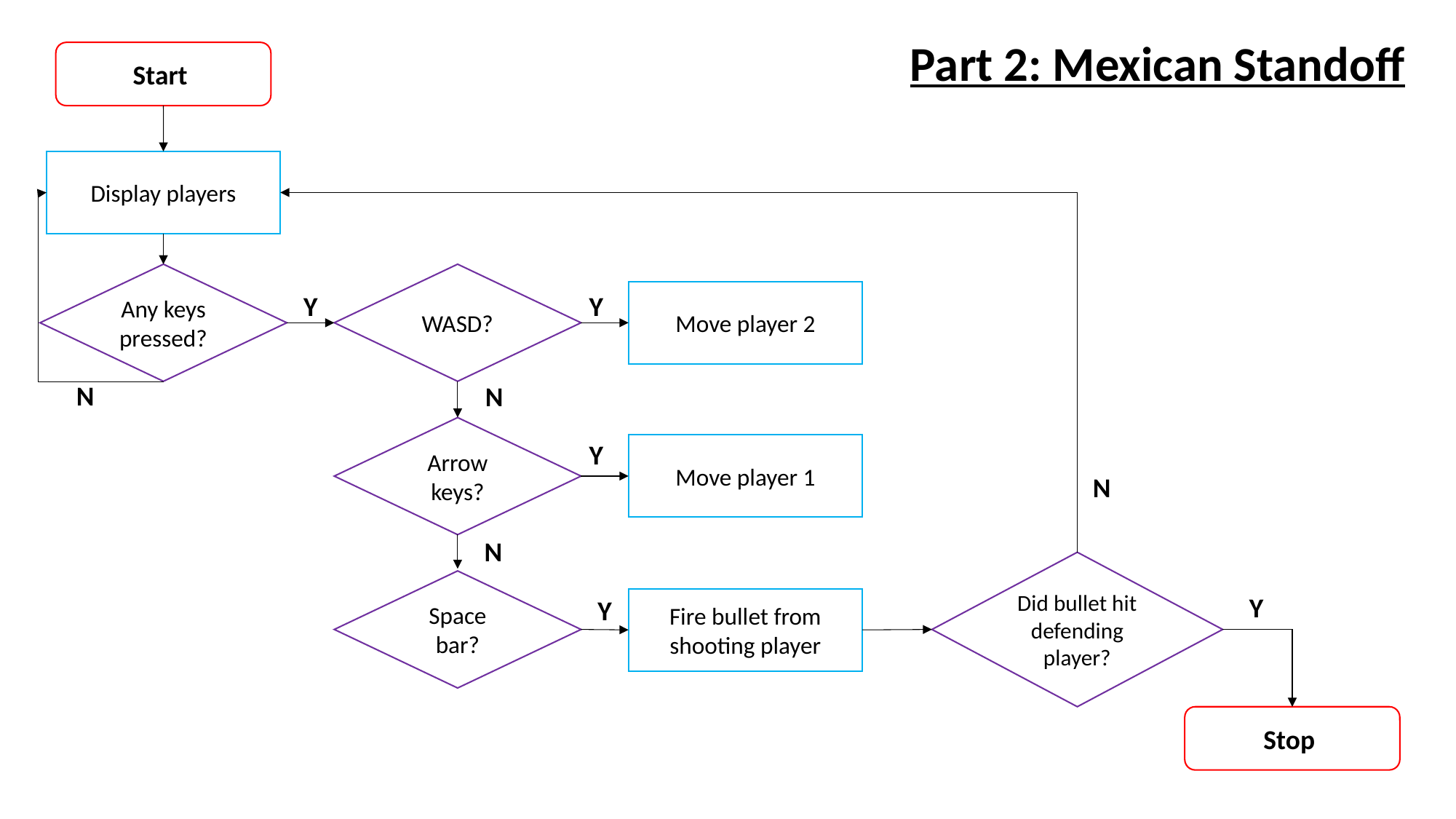

Part 2: Mexican Standoff
Start
Display players
WASD?
Any keys pressed?
Move player 2
Y
Y
N
N
Arrow keys?
Y
Move player 1
N
N
Did bullet hit defending player?
Space bar?
Y
Y
Fire bullet from shooting player
Stop